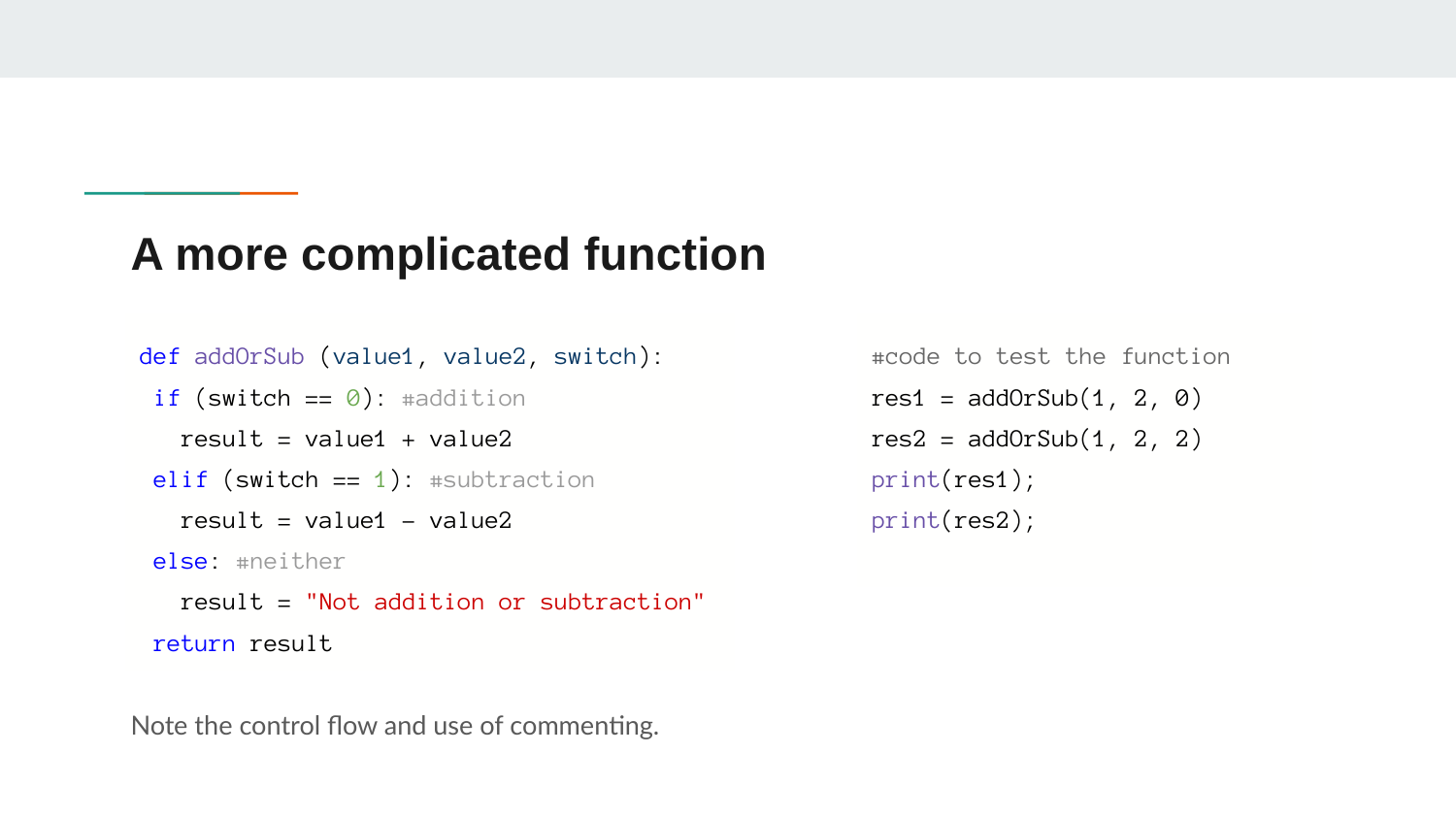

# A more complicated function
def addOrSub (value1, value2, switch):
 if (switch == 0): #addition
   result = value1 + value2
 elif (switch == 1): #subtraction
   result = value1 - value2
 else: #neither
   result = "Not addition or subtraction"
 return result
#code to test the function
res1 = addOrSub(1, 2, 0)
res2 = addOrSub(1, 2, 2)
print(res1);
print(res2);

Note the control flow and use of commenting.